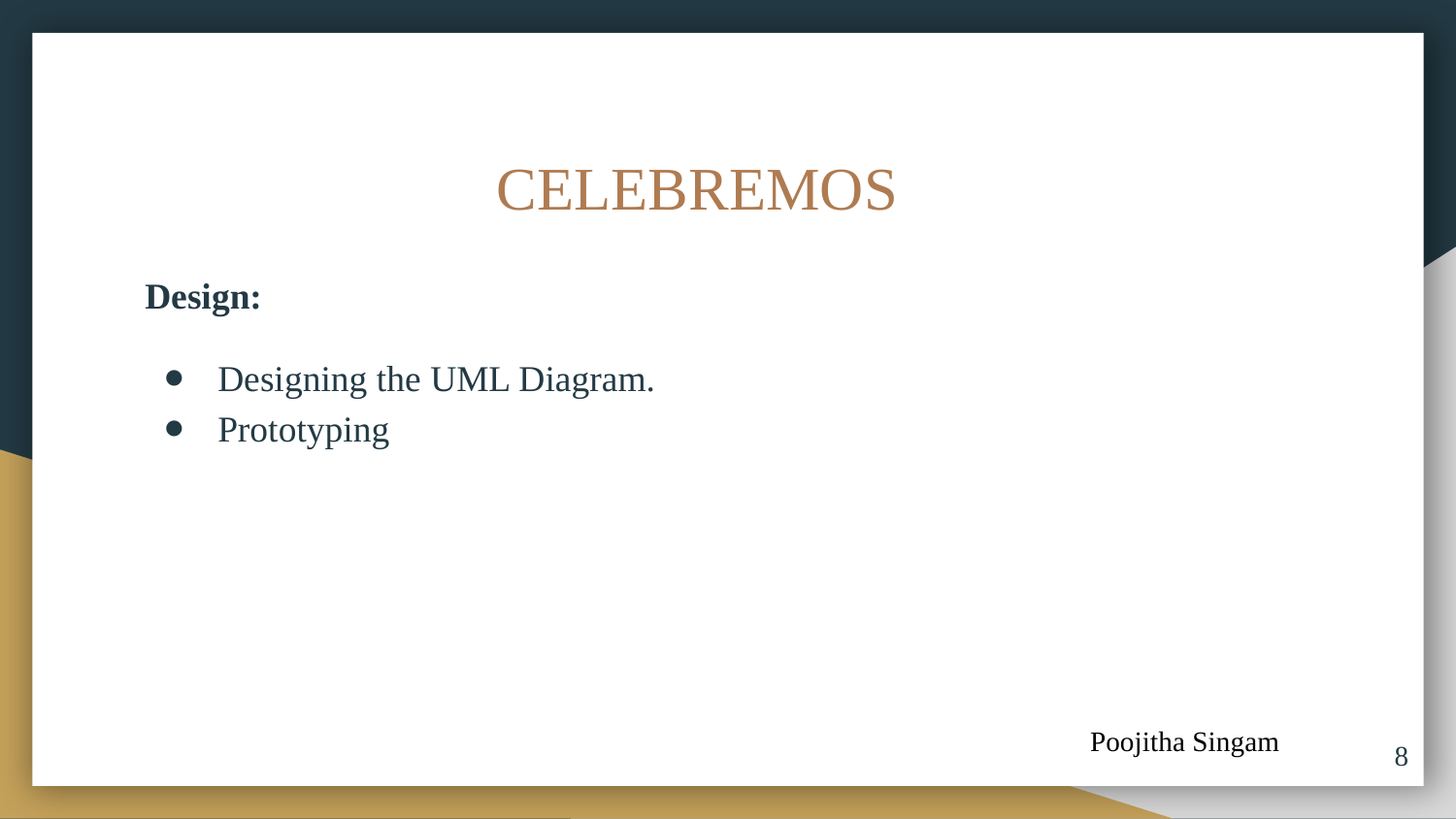

# CELEBREMOS
Design:
Designing the UML Diagram.
Prototyping

Poojitha Singam
8